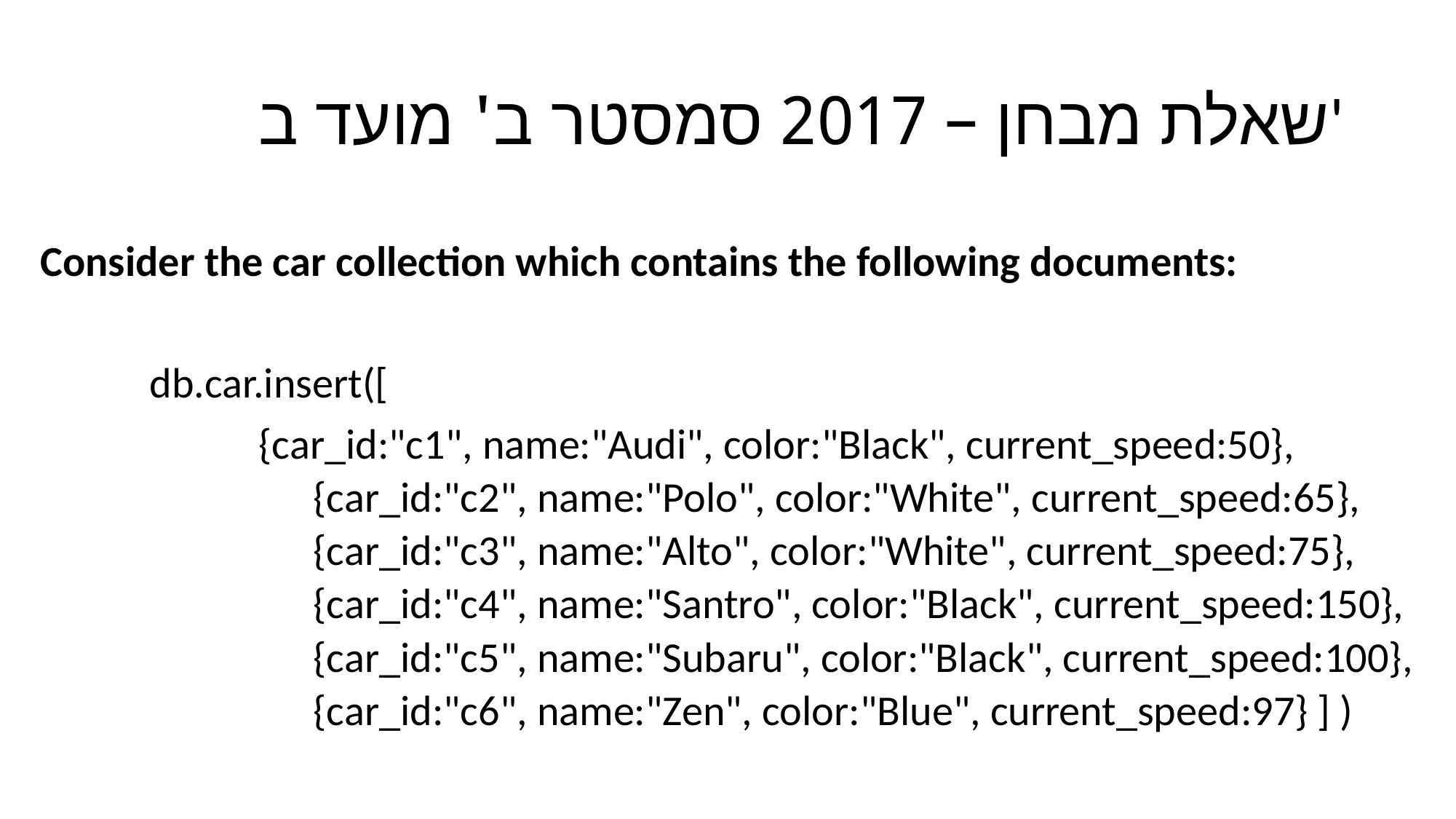

# שאלת מבחן – 2017 סמסטר ב' מועד ב'
Consider the car collection which contains the following documents:

      	db.car.insert([
		{car_id:"c1", name:"Audi", color:"Black", current_speed:50},
		{car_id:"c2", name:"Polo", color:"White", current_speed:65},
		{car_id:"c3", name:"Alto", color:"White", current_speed:75},
		{car_id:"c4", name:"Santro", color:"Black", current_speed:150},
		{car_id:"c5", name:"Subaru", color:"Black", current_speed:100},
		{car_id:"c6", name:"Zen", color:"Blue", current_speed:97} ] )